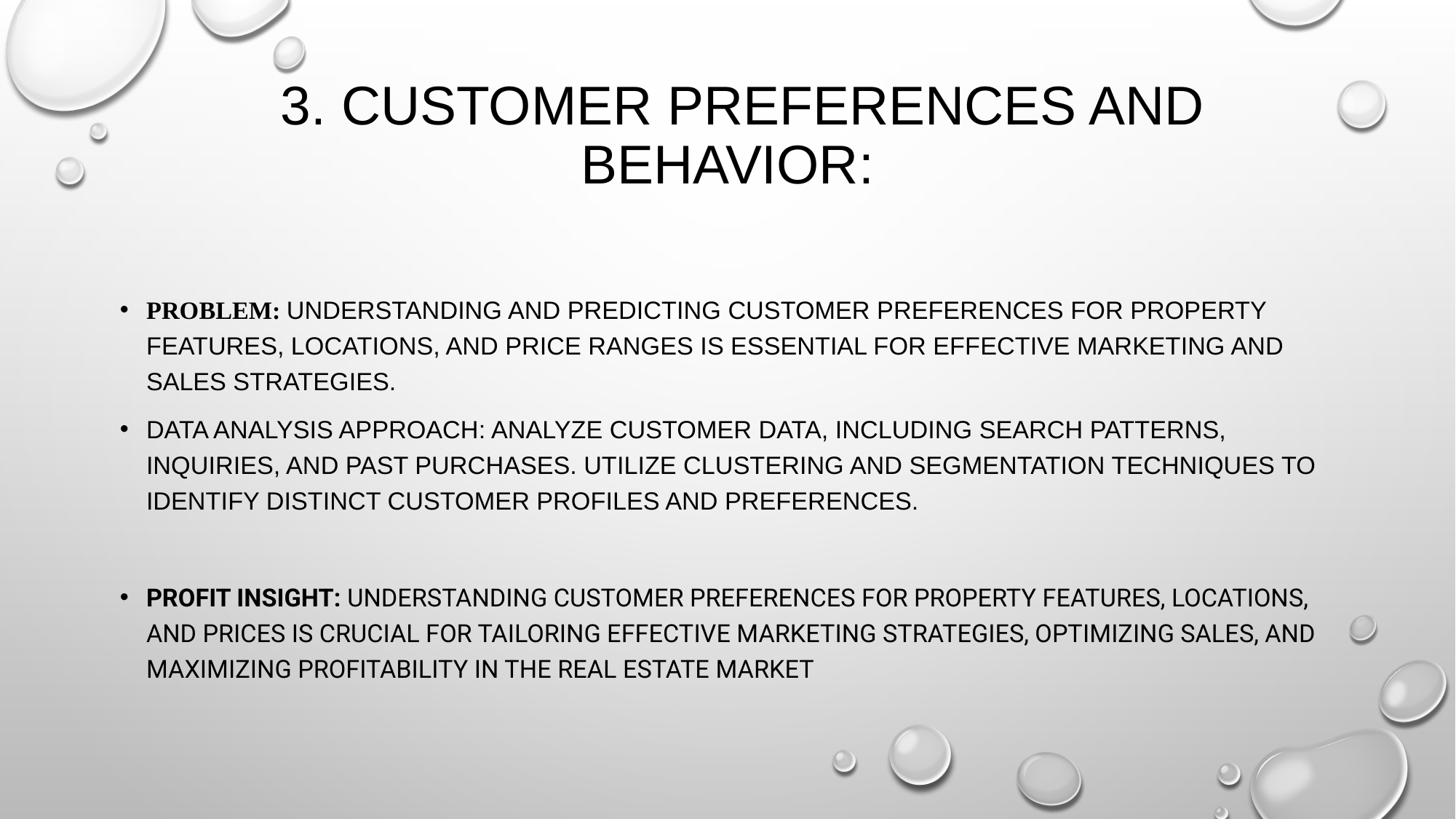

# 3.⁠ ⁠Customer Preferences and Behavior:
Problem: Understanding and predicting customer preferences for property features, locations, and price ranges is essential for effective marketing and sales strategies.
Data Analysis Approach: Analyze customer data, including search patterns, inquiries, and past purchases. Utilize clustering and segmentation techniques to identify distinct customer profiles and preferences.

Profit Insight: Understanding customer preferences for property features, locations, and prices is crucial for tailoring effective marketing strategies, optimizing sales, and maximizing profitability in the real estate market